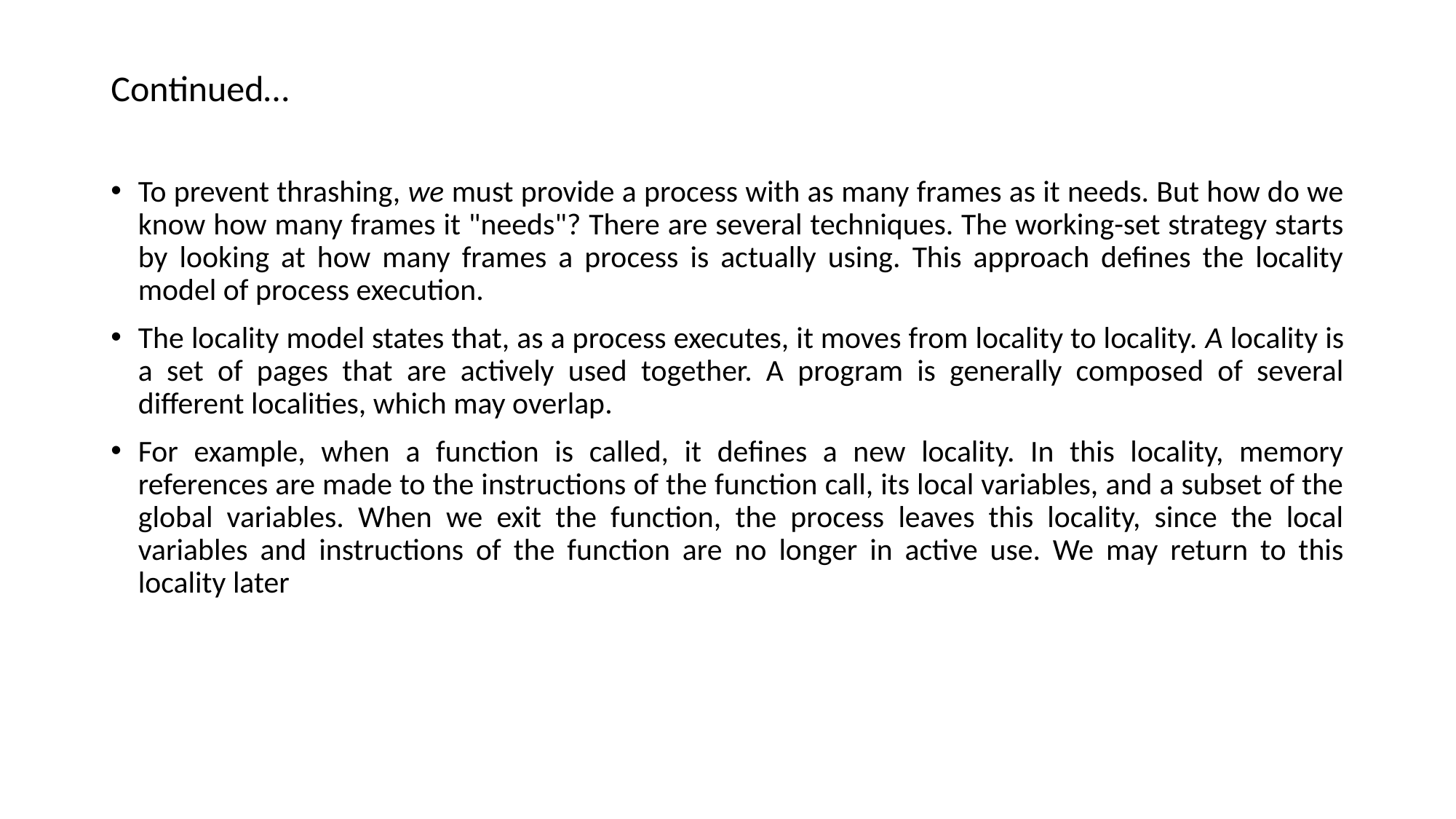

# Continued…
To prevent thrashing, we must provide a process with as many frames as it needs. But how do we know how many frames it "needs"? There are several techniques. The working-set strategy starts by looking at how many frames a process is actually using. This approach defines the locality model of process execution.
The locality model states that, as a process executes, it moves from locality to locality. A locality is a set of pages that are actively used together. A program is generally composed of several different localities, which may overlap.
For example, when a function is called, it defines a new locality. In this locality, memory references are made to the instructions of the function call, its local variables, and a subset of the global variables. When we exit the function, the process leaves this locality, since the local variables and instructions of the function are no longer in active use. We may return to this locality later